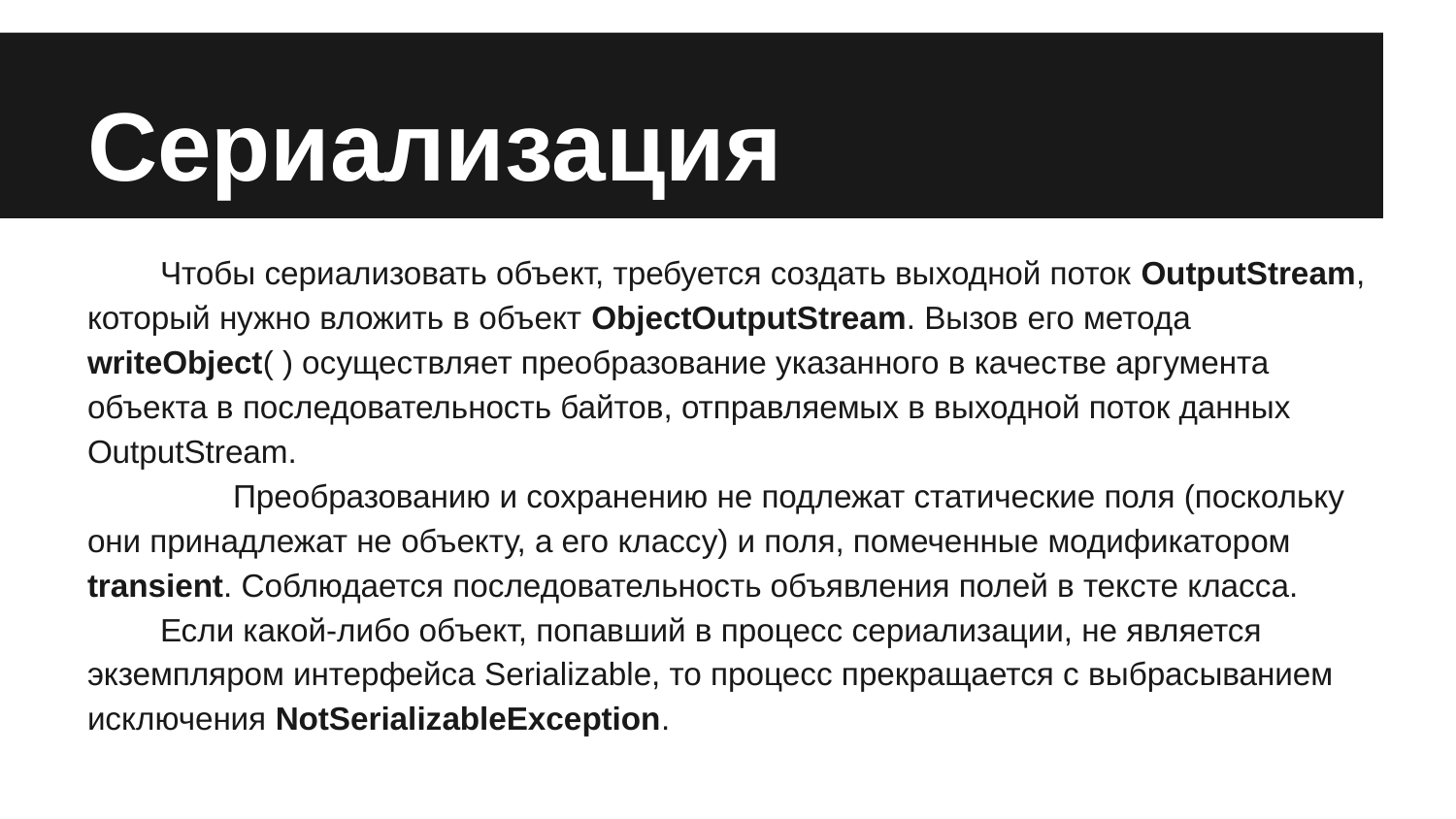

# Сериализация
Чтобы сериализовать объект, требуется создать выходной поток OutputStream, который нужно вложить в объект ObjectOutputStream. Вызов его метода writeObject( ) осуществляет преобразование указанного в качестве аргумента объекта в последовательность байтов, отправляемых в выходной поток данных OutputStream.
    	Преобразованию и сохранению не подлежат статические поля (поскольку они принадлежат не объекту, а его классу) и поля, помеченные модификатором transient. Соблюдается последовательность объявления полей в тексте класса.
Если какой-либо объект, попавший в процесс сериализации, не является экземпляром интерфейса Serializable, то процесс прекращается с выбрасыванием исключения NotSerializableException.